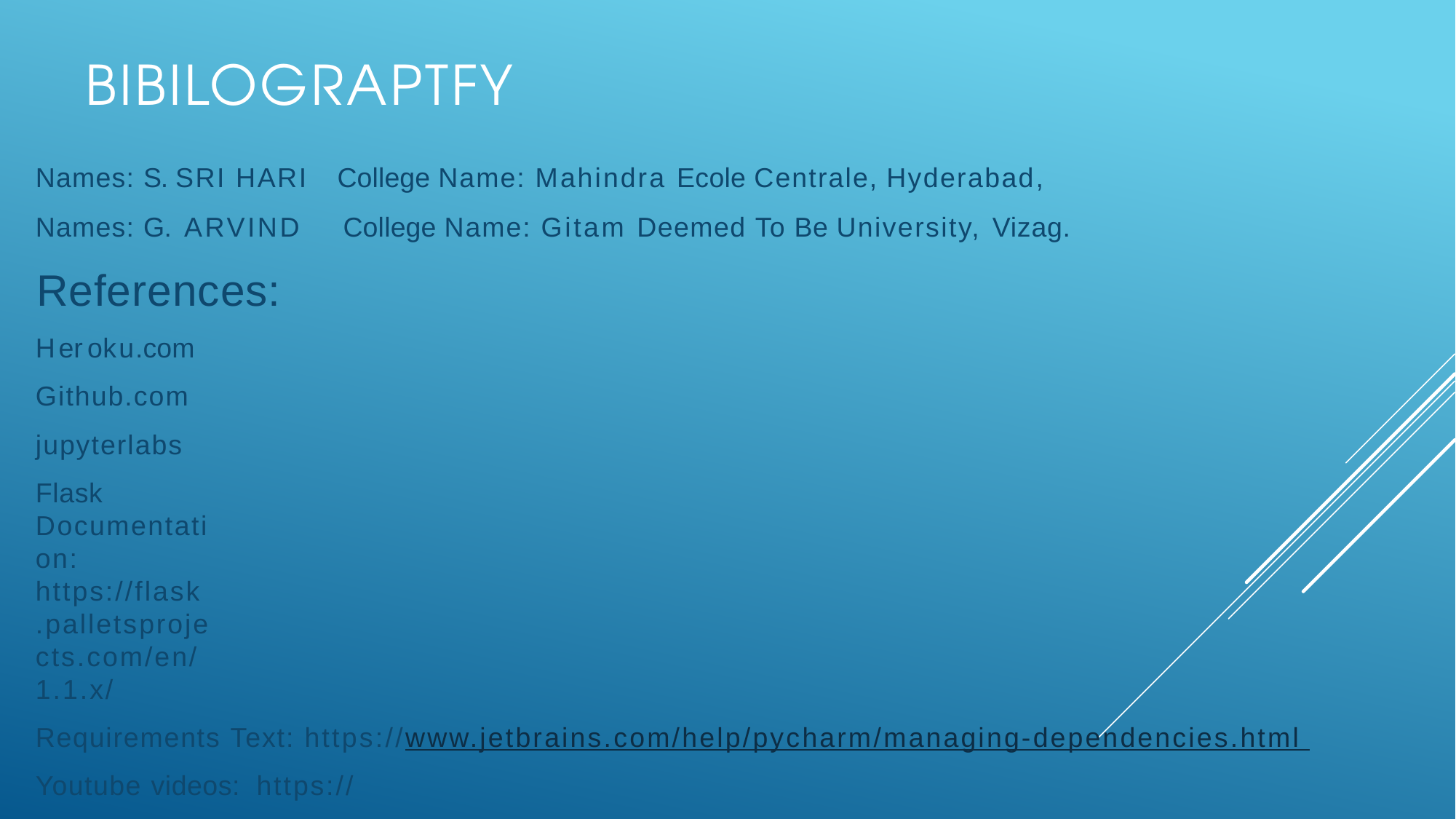

# BIBILOGRAPtfY
Names: S. SRI HARI   College Name: Mahindra Ecole Centrale, Hyderabad,
Names: G. ARVIND    College Name: Gitam Deemed To Be University, Vizag.
References:
Heroku.com  Github.com
jupyterlabs
Flask Documentation: https://flask.palletsprojects.com/en/1.1.x/
Requirements Text: https://www.jetbrains.com/help/pycharm/managing-dependencies.html
Youtube videos:  https://www.youtube.com/watch?v=mrExsjcvF4o&list=LLjRS2z7JlxfERxDBnWLCUA&index=3&t=0s
   https://www.youtube.com/watch?v=p_tpQSY1aTs&list=LLjRS2-z7JlxfERxDBnWLCUA&index=2&t=0s